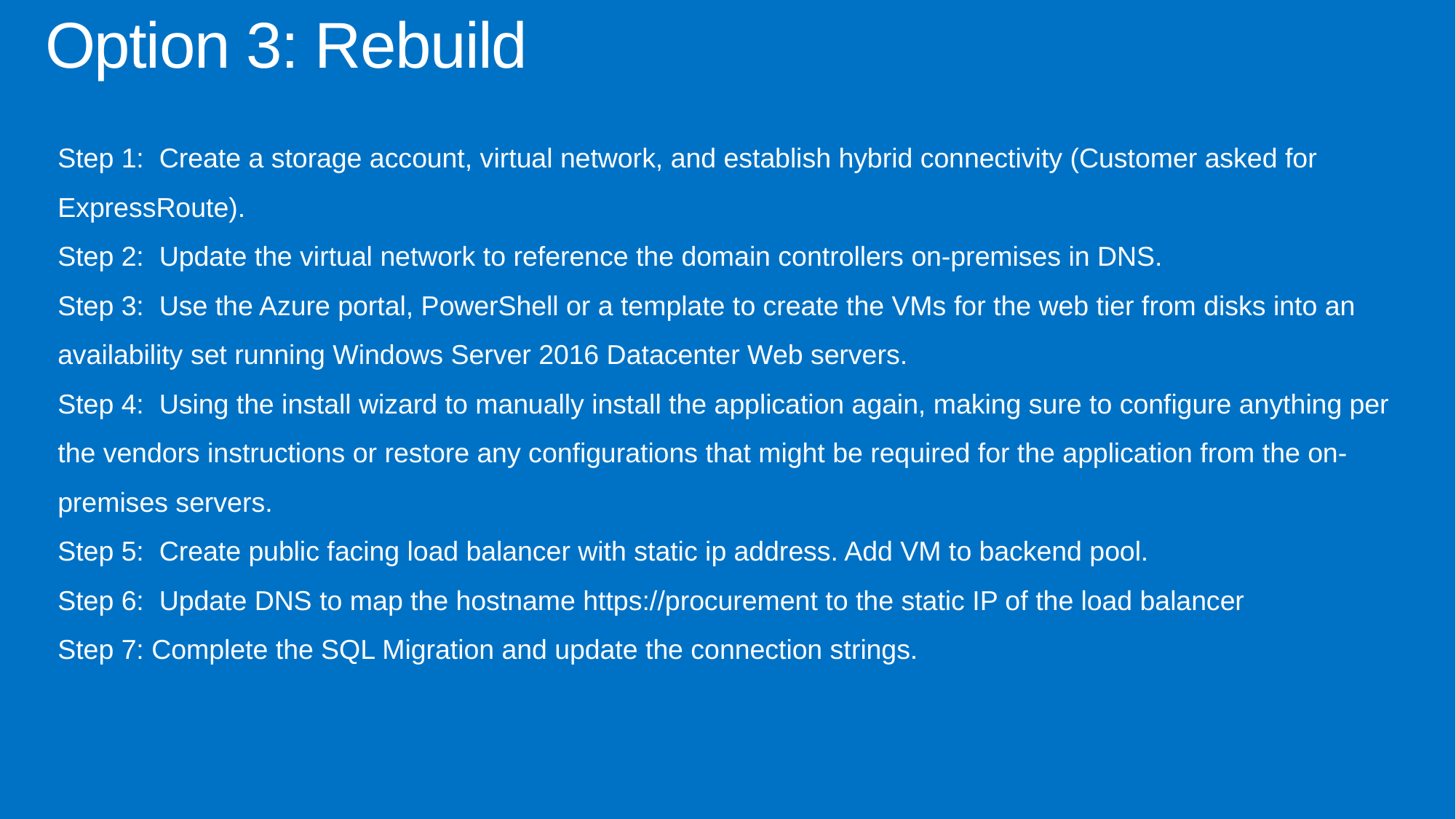

# Option 3: Rebuild
Step 1:  Create a storage account, virtual network, and establish hybrid connectivity (Customer asked for ExpressRoute).
Step 2:  Update the virtual network to reference the domain controllers on-premises in DNS.
Step 3:  Use the Azure portal, PowerShell or a template to create the VMs for the web tier from disks into an availability set running Windows Server 2016 Datacenter Web servers.
Step 4:  Using the install wizard to manually install the application again, making sure to configure anything per the vendors instructions or restore any configurations that might be required for the application from the on-premises servers.
Step 5:  Create public facing load balancer with static ip address. Add VM to backend pool.
Step 6:  Update DNS to map the hostname https://procurement to the static IP of the load balancer
Step 7: Complete the SQL Migration and update the connection strings.